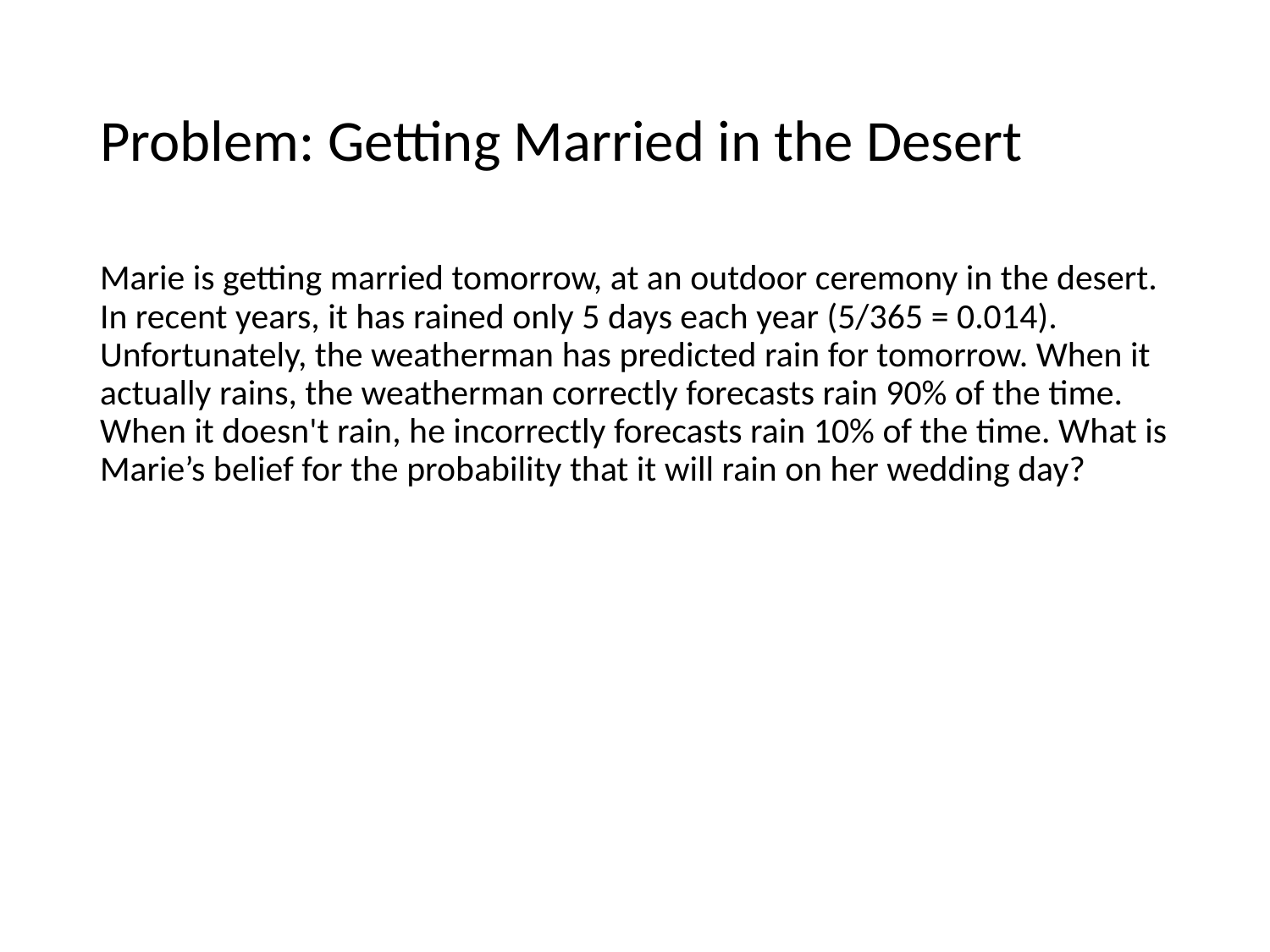

# Problem: Getting Married in the Desert
Marie is getting married tomorrow, at an outdoor ceremony in the desert. In recent years, it has rained only 5 days each year (5/365 = 0.014). Unfortunately, the weatherman has predicted rain for tomorrow. When it actually rains, the weatherman correctly forecasts rain 90% of the time. When it doesn't rain, he incorrectly forecasts rain 10% of the time. What is Marie’s belief for the probability that it will rain on her wedding day?